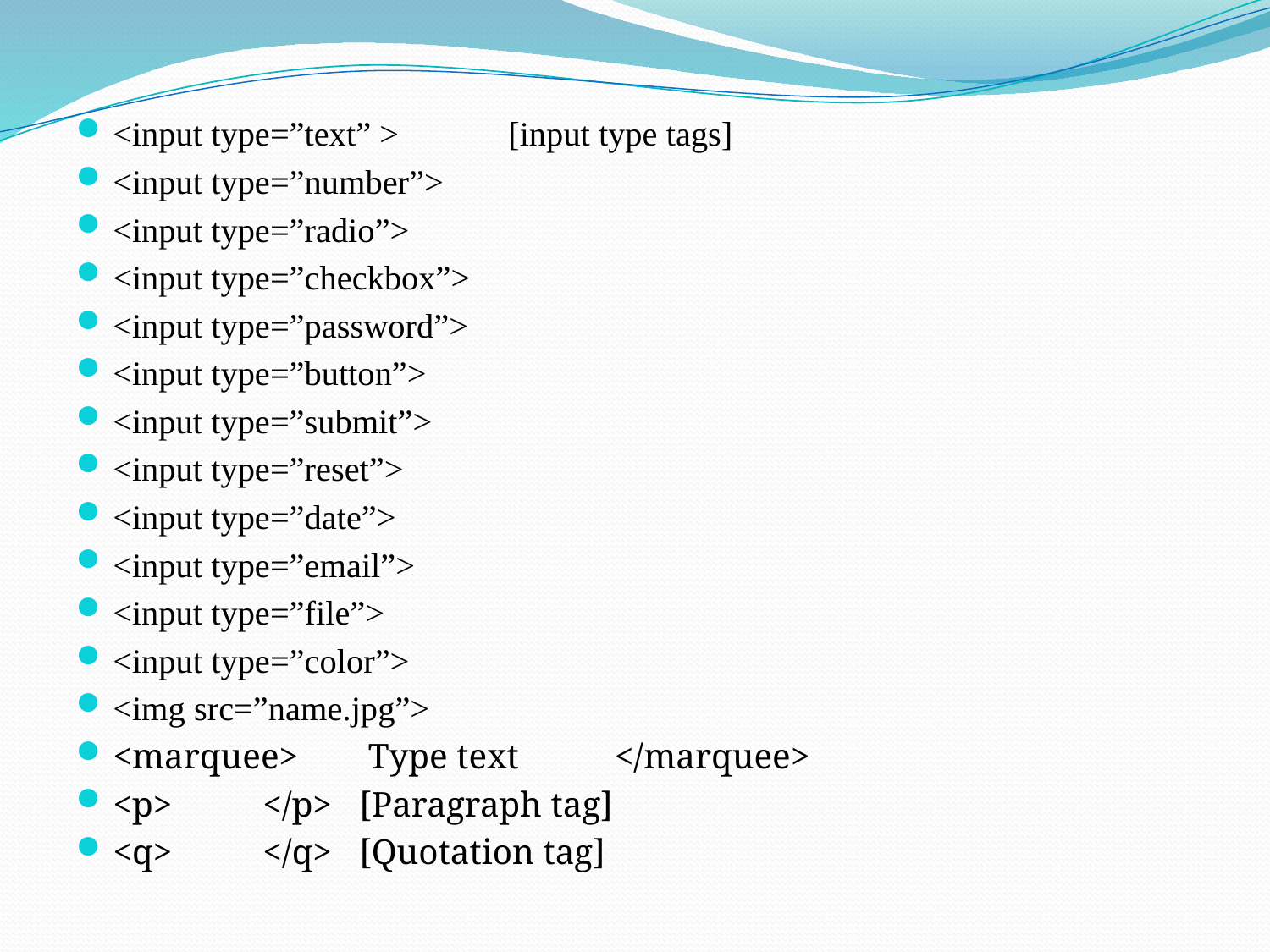

<input type=”text” >		   [input type tags]
<input type=”number”>
<input type=”radio”>
<input type=”checkbox”>
<input type=”password”>
<input type=”button”>
<input type=”submit”>
<input type=”reset”>
<input type=”date”>
<input type=”email”>
<input type=”file”>
<input type=”color”>
<img src=”name.jpg”>
<marquee>	 Type text	 </marquee>
<p>		   </p>		[Paragraph tag]
<q>		   </q>		[Quotation tag]